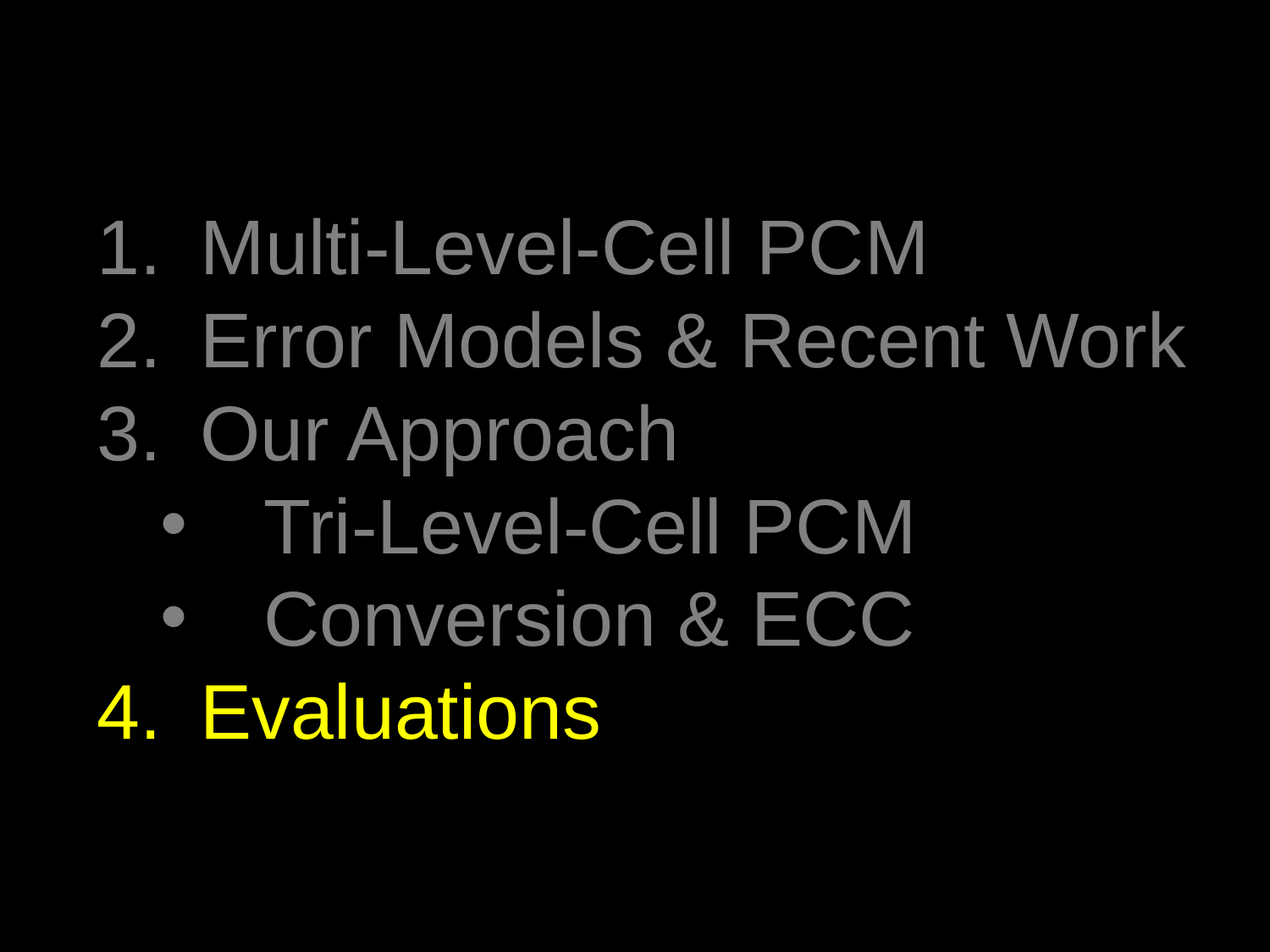

Multi-Level-Cell PCM
Error Models & Recent Work
Our Approach
Tri-Level-Cell PCM
Conversion & ECC
Evaluations
31
31